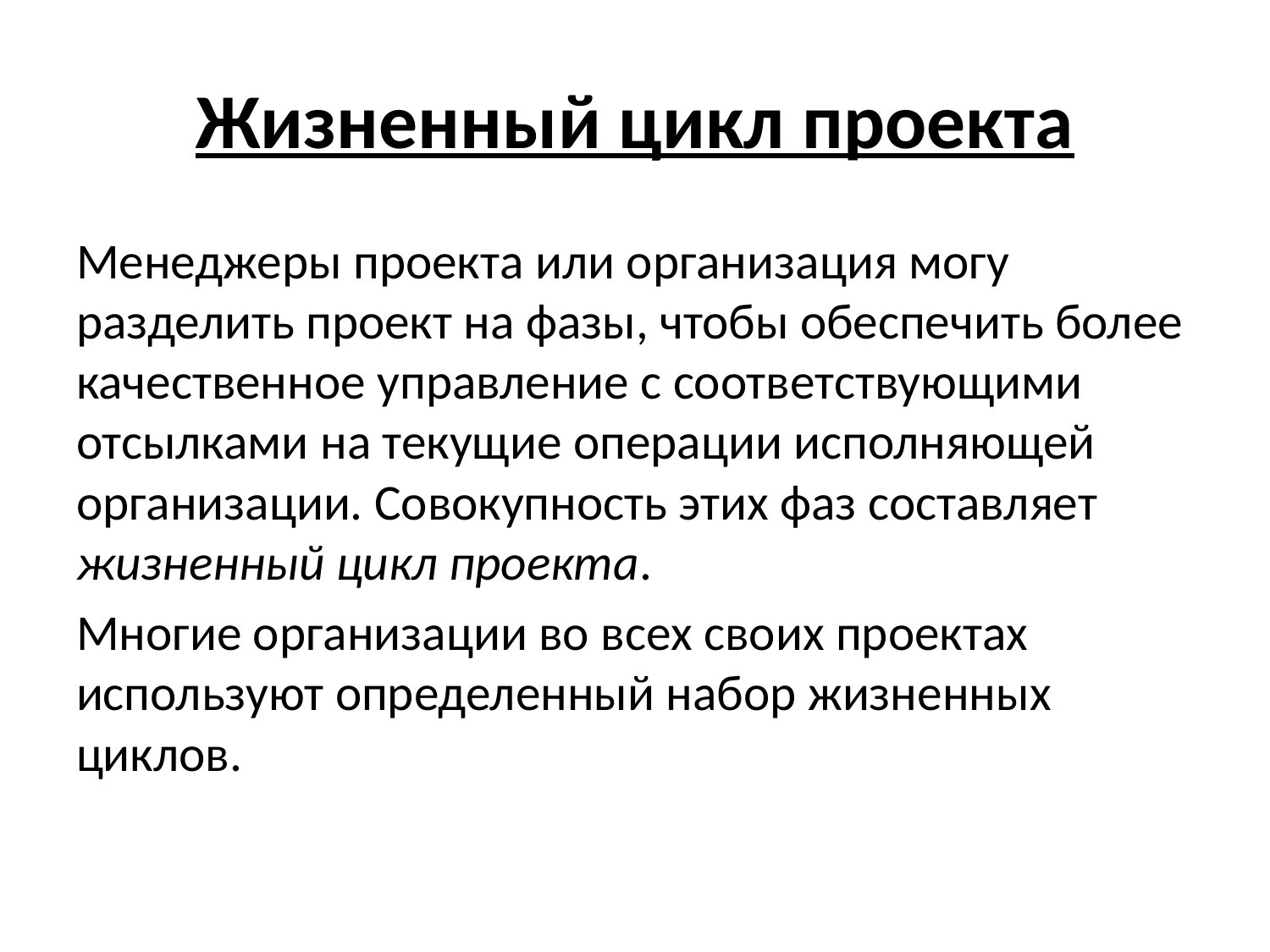

# Жизненный цикл проекта
Менеджеры проекта или организация могу разделить проект на фазы, чтобы обеспечить более качественное управление с соответствующими отсылками на текущие операции исполняющей организации. Совокупность этих фаз составляет жизненный цикл проекта.
Многие организации во всех своих проектах используют определенный набор жизненных циклов.